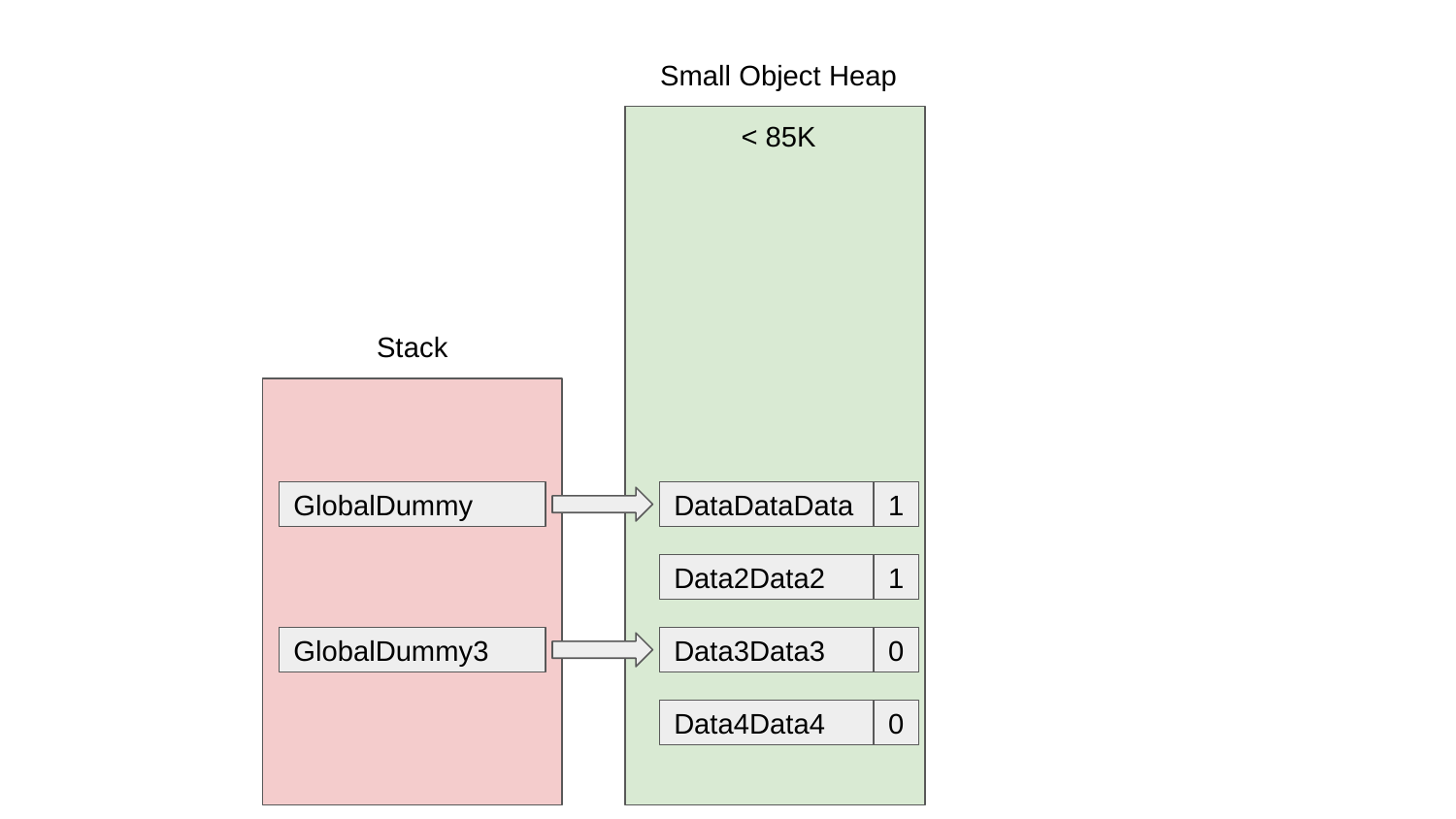

Small Object Heap
< 85K

Stack

GlobalDummy
DataDataData
1

Data2Data2
1
GlobalDummy3
Data3Data3
0

Data4Data4
0